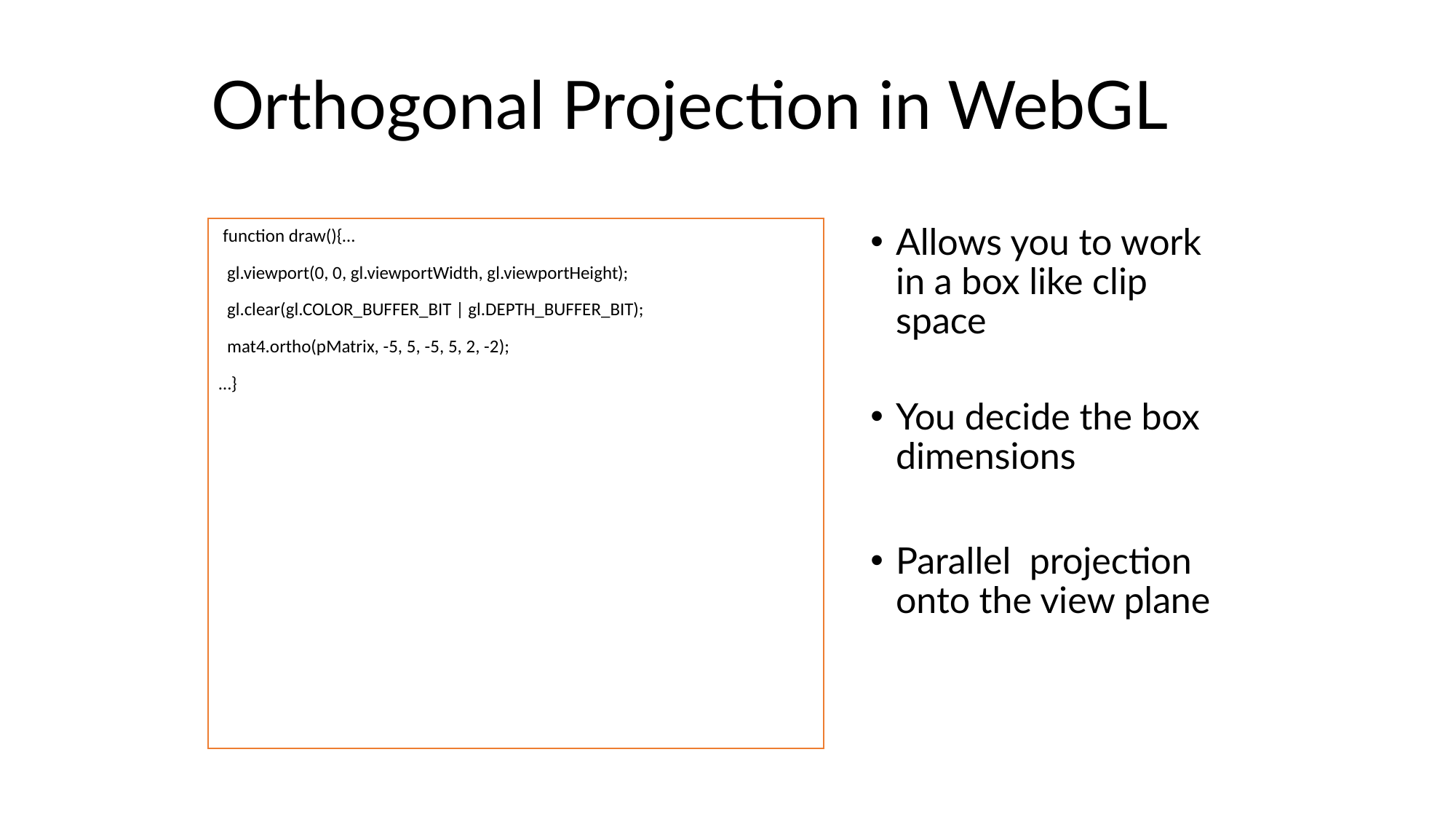

# Orthogonal Projection in WebGL
Allows you to work in a box like clip space
You decide the box dimensions

Parallel  projection onto the view plane
 function draw(){…
  gl.viewport(0, 0, gl.viewportWidth, gl.viewportHeight);
  gl.clear(gl.COLOR_BUFFER_BIT | gl.DEPTH_BUFFER_BIT);
  mat4.ortho(pMatrix, -5, 5, -5, 5, 2, -2);
…}